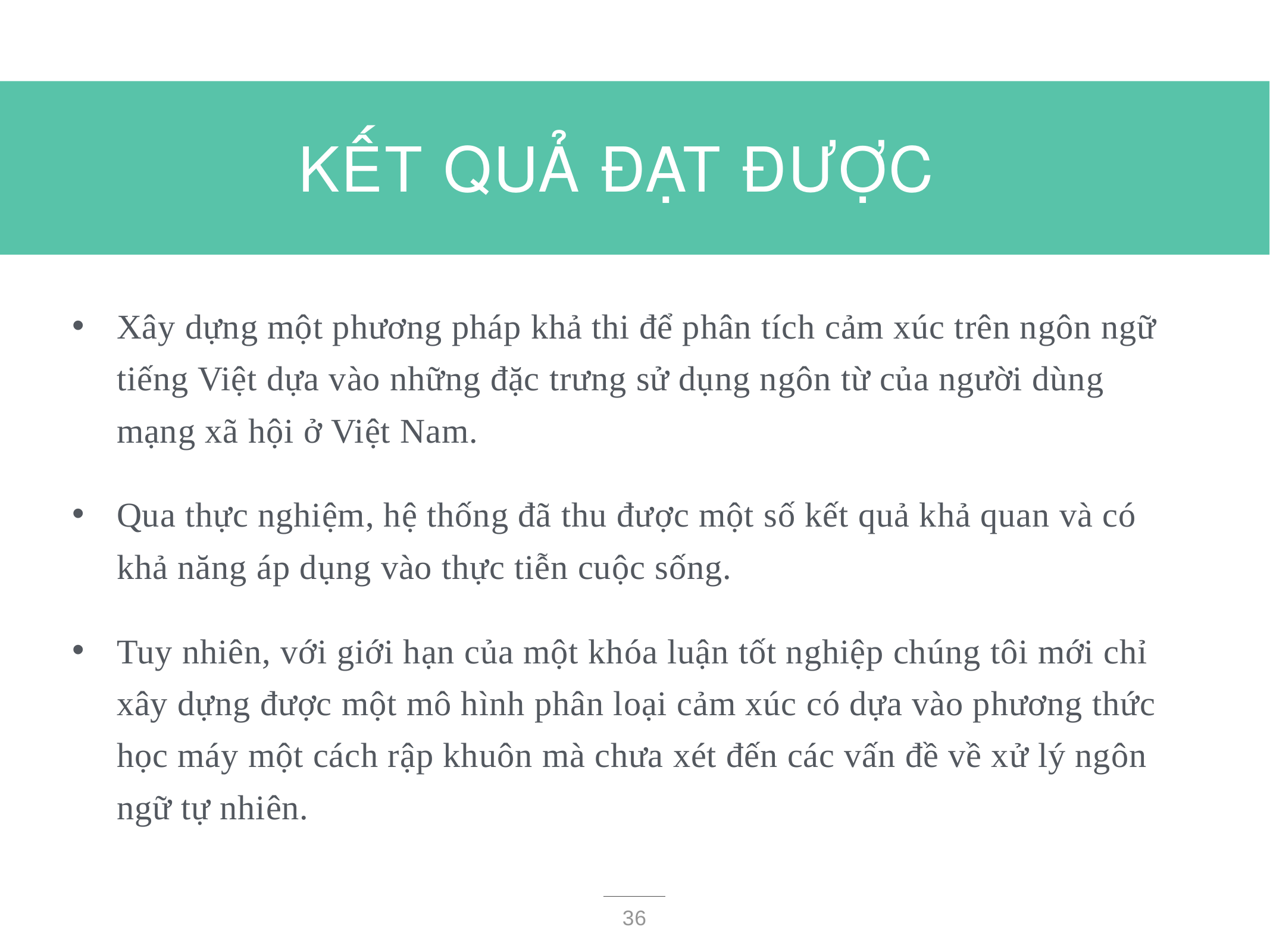

# KẾT QUẢ ĐẠT ĐƯỢC
Xây dựng một phương pháp khả thi để phân tích cảm xúc trên ngôn ngữ tiếng Việt dựa vào những đặc trưng sử dụng ngôn từ của người dùng mạng xã hội ở Việt Nam.
Qua thực nghiệm, hệ thống đã thu được một số kết quả khả quan và có khả năng áp dụng vào thực tiễn cuộc sống.
Tuy nhiên, với giới hạn của một khóa luận tốt nghiệp chúng tôi mới chỉ xây dựng được một mô hình phân loại cảm xúc có dựa vào phương thức học máy một cách rập khuôn mà chưa xét đến các vấn đề về xử lý ngôn ngữ tự nhiên.
36